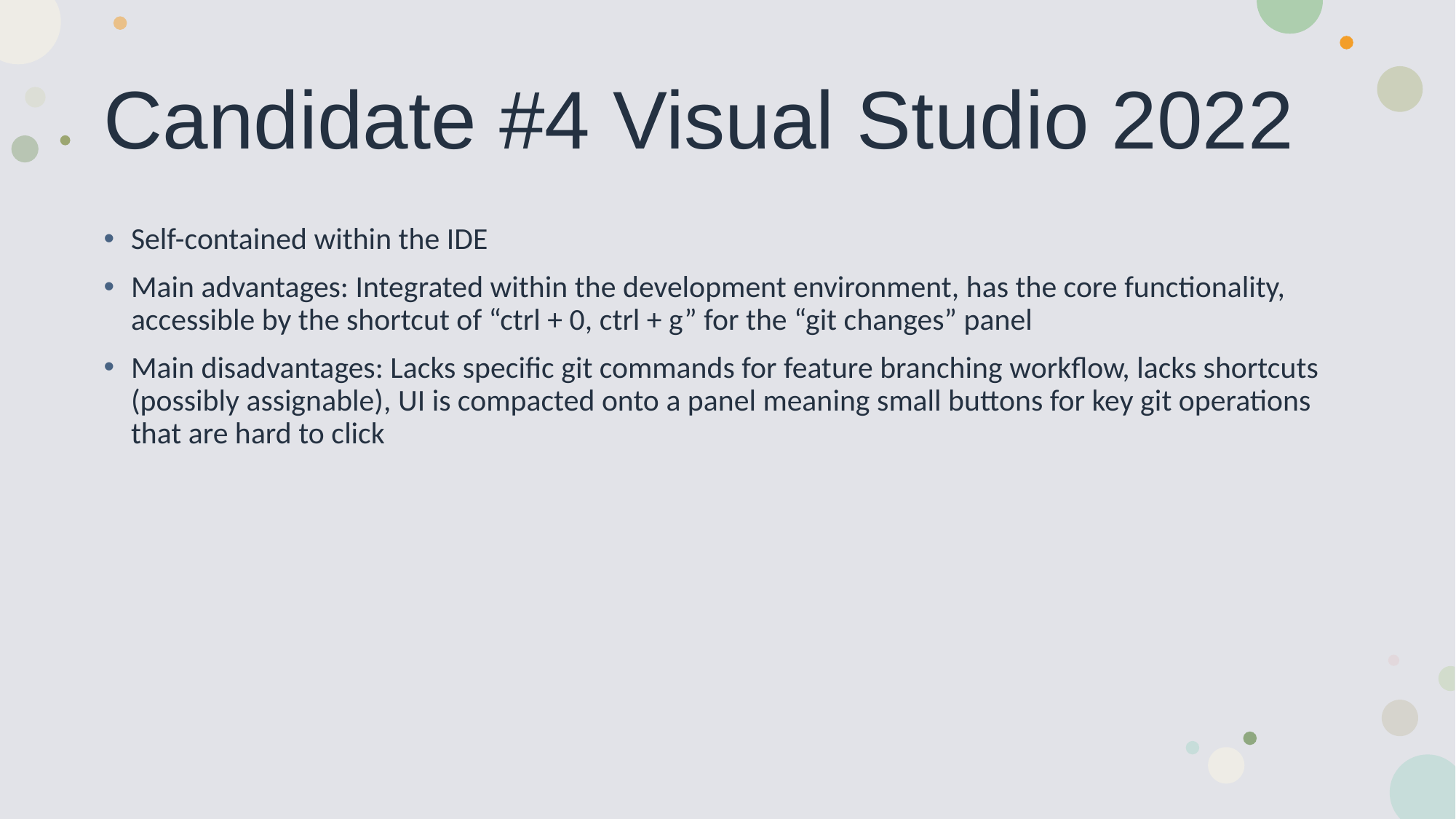

# Candidate #4 Visual Studio 2022
Self-contained within the IDE
Main advantages: Integrated within the development environment, has the core functionality, accessible by the shortcut of “ctrl + 0, ctrl + g” for the “git changes” panel
Main disadvantages: Lacks specific git commands for feature branching workflow, lacks shortcuts (possibly assignable), UI is compacted onto a panel meaning small buttons for key git operations that are hard to click